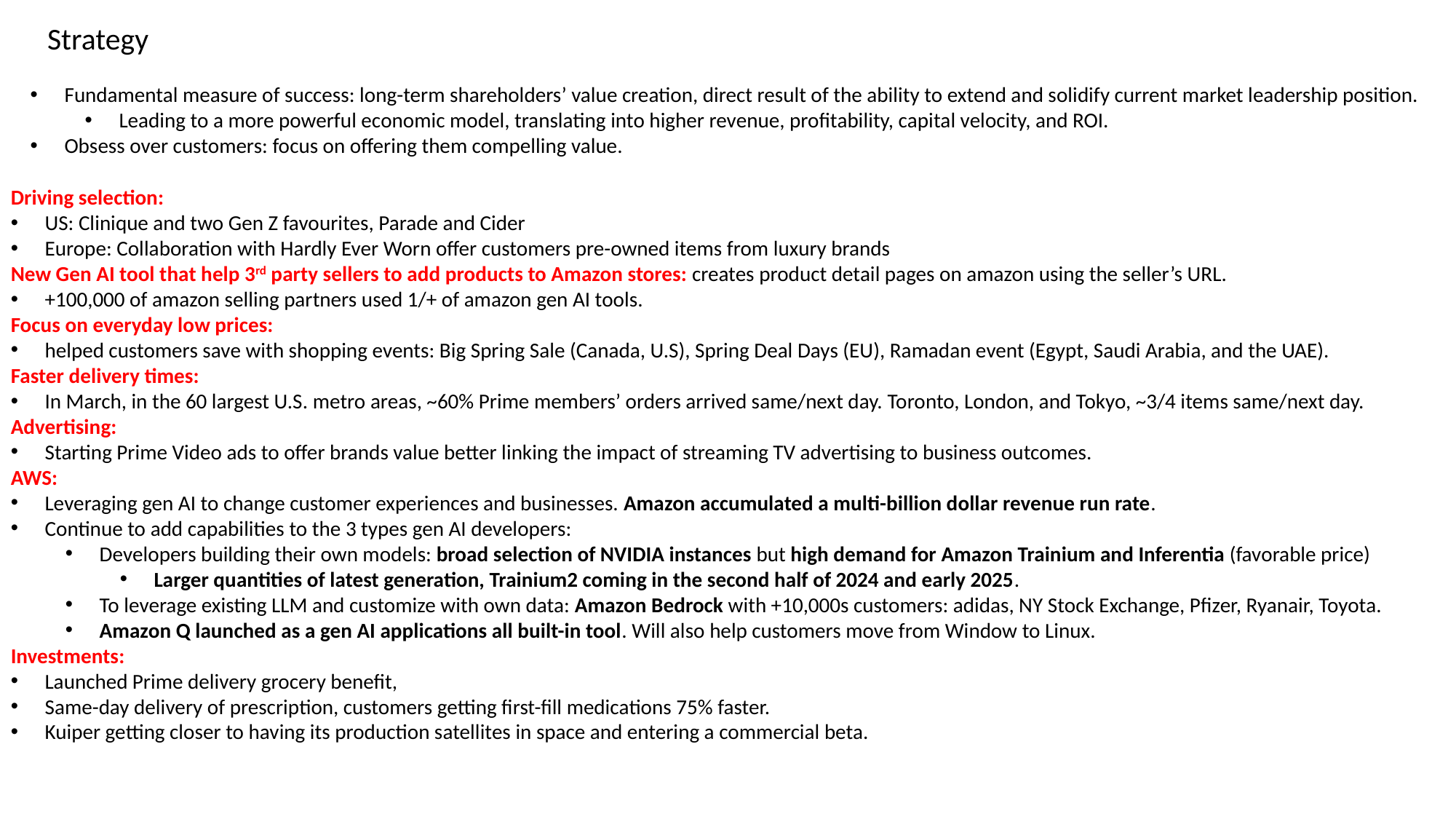

# Strategy
Fundamental measure of success: long-term shareholders’ value creation, direct result of the ability to extend and solidify current market leadership position.
Leading to a more powerful economic model, translating into higher revenue, profitability, capital velocity, and ROI.
Obsess over customers: focus on offering them compelling value.
Driving selection:
US: Clinique and two Gen Z favourites, Parade and Cider
Europe: Collaboration with Hardly Ever Worn offer customers pre-owned items from luxury brands
New Gen AI tool that help 3rd party sellers to add products to Amazon stores: creates product detail pages on amazon using the seller’s URL.
+100,000 of amazon selling partners used 1/+ of amazon gen AI tools.
Focus on everyday low prices:
helped customers save with shopping events: Big Spring Sale (Canada, U.S), Spring Deal Days (EU), Ramadan event (Egypt, Saudi Arabia, and the UAE).
Faster delivery times:
In March, in the 60 largest U.S. metro areas, ~60% Prime members’ orders arrived same/next day. Toronto, London, and Tokyo, ~3/4 items same/next day.
Advertising:
Starting Prime Video ads to offer brands value better linking the impact of streaming TV advertising to business outcomes.
AWS:
Leveraging gen AI to change customer experiences and businesses. Amazon accumulated a multi-billion dollar revenue run rate.
Continue to add capabilities to the 3 types gen AI developers:
Developers building their own models: broad selection of NVIDIA instances but high demand for Amazon Trainium and Inferentia (favorable price)
Larger quantities of latest generation, Trainium2 coming in the second half of 2024 and early 2025.
To leverage existing LLM and customize with own data: Amazon Bedrock with +10,000s customers: adidas, NY Stock Exchange, Pfizer, Ryanair, Toyota.
Amazon Q launched as a gen AI applications all built-in tool. Will also help customers move from Window to Linux.
Investments:
Launched Prime delivery grocery benefit,
Same-day delivery of prescription, customers getting first-fill medications 75% faster.
Kuiper getting closer to having its production satellites in space and entering a commercial beta.